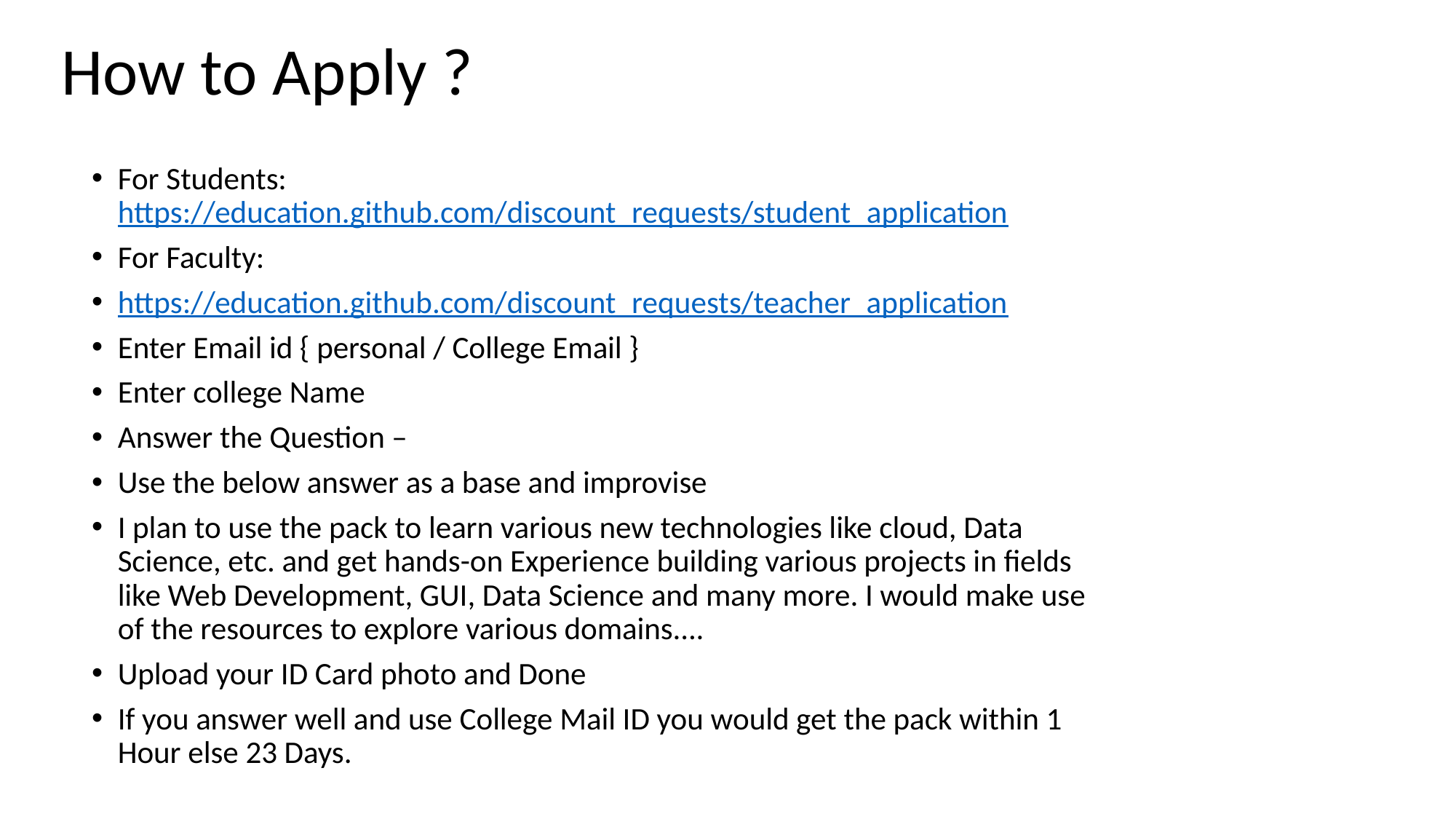

# How to Apply ?
For Students: https://education.github.com/discount_requests/student_application
For Faculty:
https://education.github.com/discount_requests/teacher_application
Enter Email id { personal / College Email }
Enter college Name
Answer the Question –
Use the below answer as a base and improvise
I plan to use the pack to learn various new technologies like cloud, Data Science, etc. and get hands-on Experience building various projects in fields like Web Development, GUI, Data Science and many more. I would make use  of the resources to explore various domains....
Upload your ID Card photo and Done
If you answer well and use College Mail ID you would get the pack within 1 Hour else 23 Days.